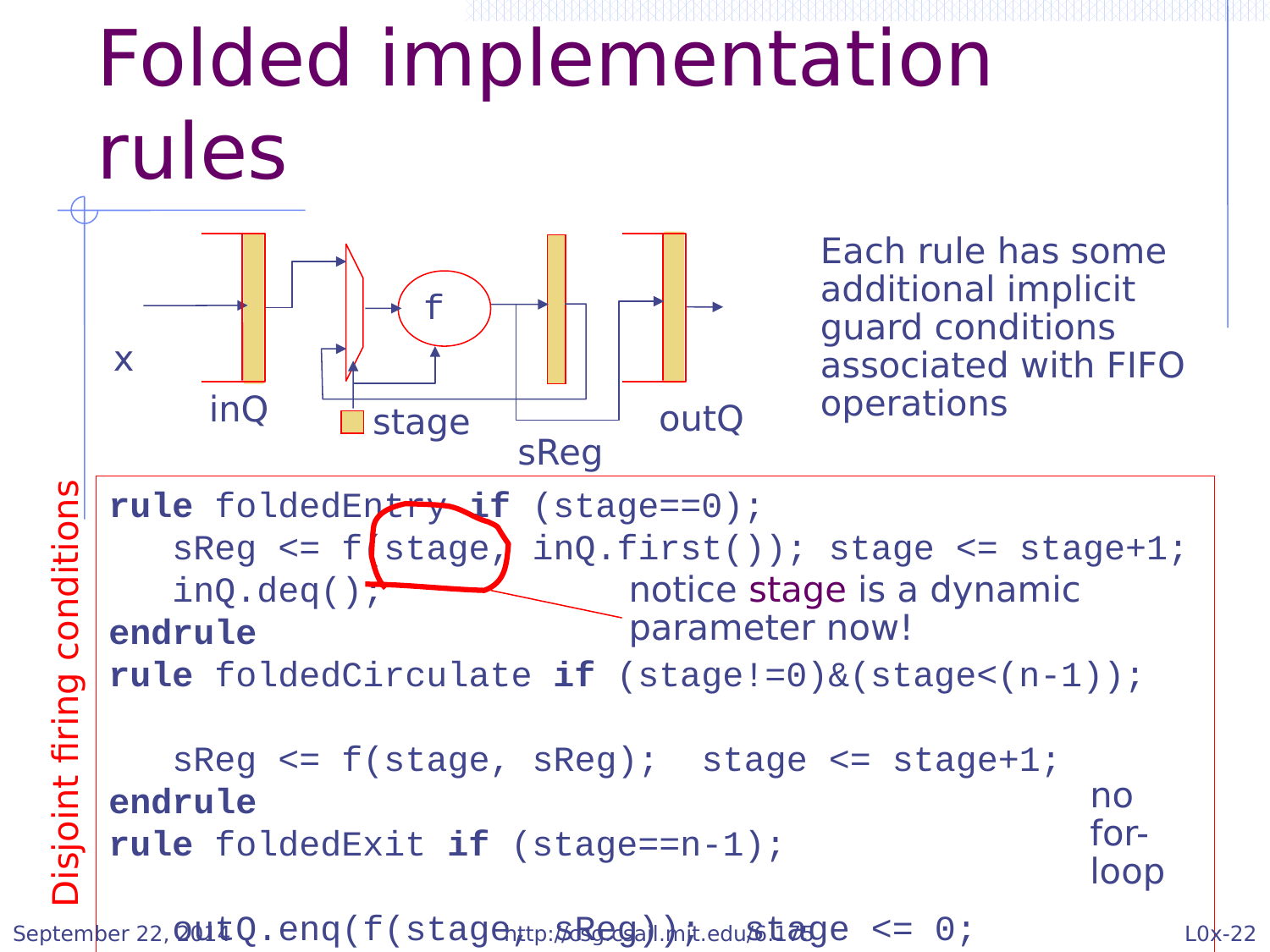

# Folded implementation rules
Each rule has some additional implicit guard conditions associated with FIFO operations

f

x

inQ
outQ
stage

sReg
rule foldedEntry if (stage==0);
   sReg <= f(stage, inQ.first()); stage <= stage+1;
   inQ.deq();
endrule
rule foldedCirculate if (stage!=0)&(stage<(n-1));
   sReg <= f(stage, sReg);  stage <= stage+1;
endrule
rule foldedExit if (stage==n-1);
   outQ.enq(f(stage, sReg));  stage <= 0;
endrule

notice stage is a dynamic parameter now!

Disjoint firing conditions
no for-loop
September 22, 2014
http://csg.csail.mit.edu/6.175
L0x-22